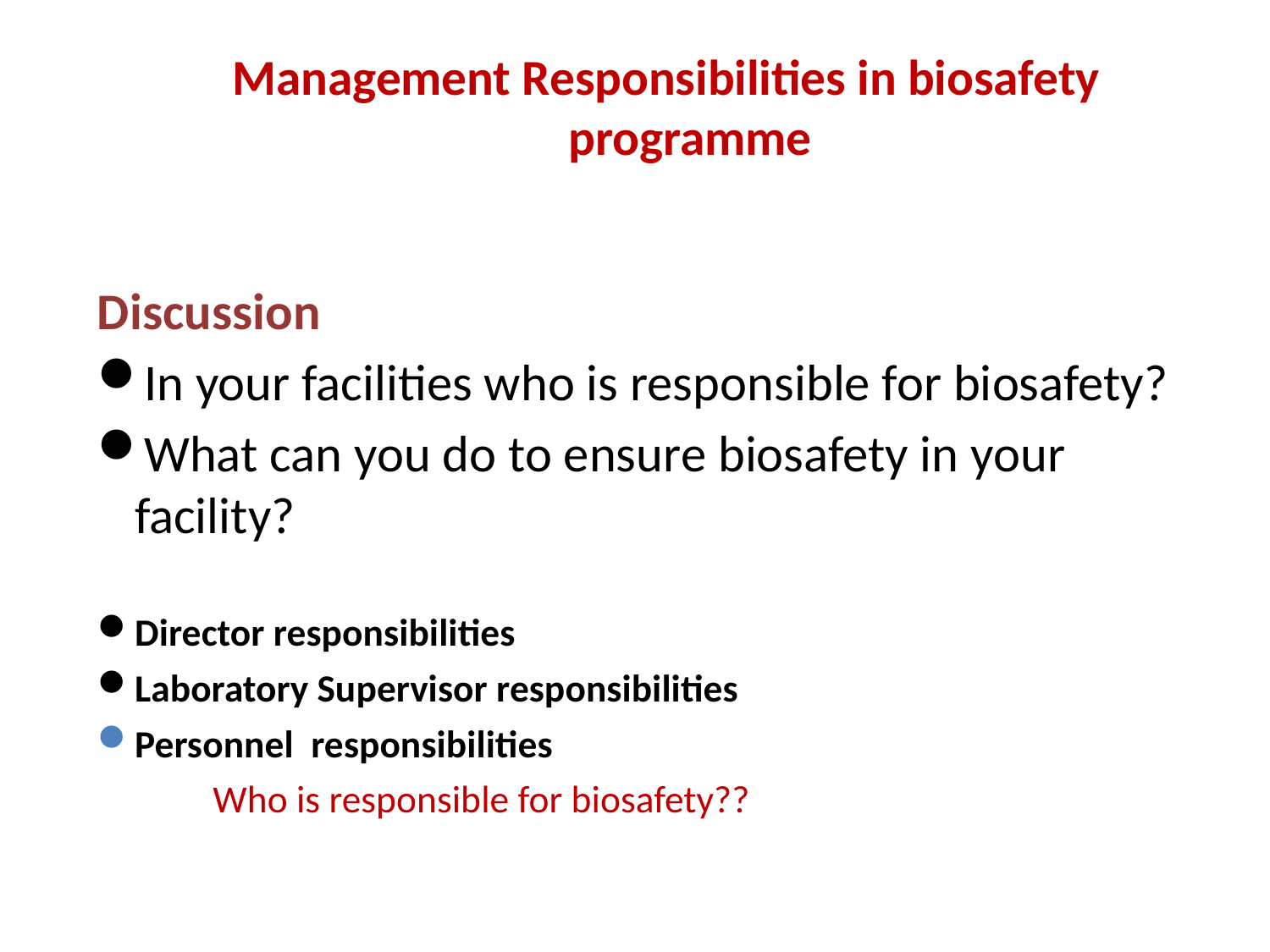

# Management Responsibilities in biosafety programme

Discussion
In your facilities who is responsible for biosafety?
What can you do to ensure biosafety in your facility?

Director responsibilities
Laboratory Supervisor responsibilities
Personnel  responsibilities
	Who is responsible for biosafety??